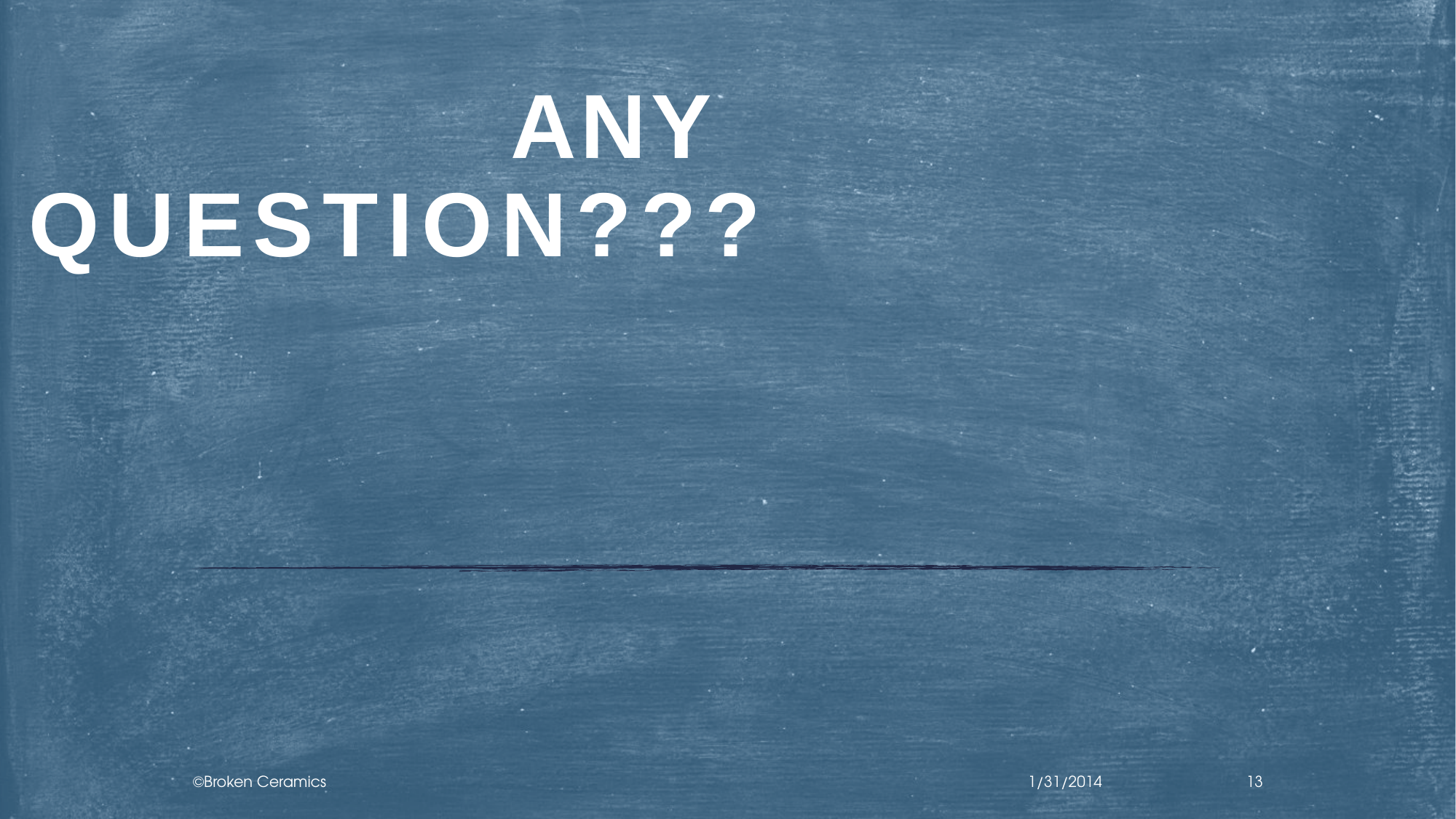

# ANY QUESTION???
©Broken Ceramics
1/31/2014
13